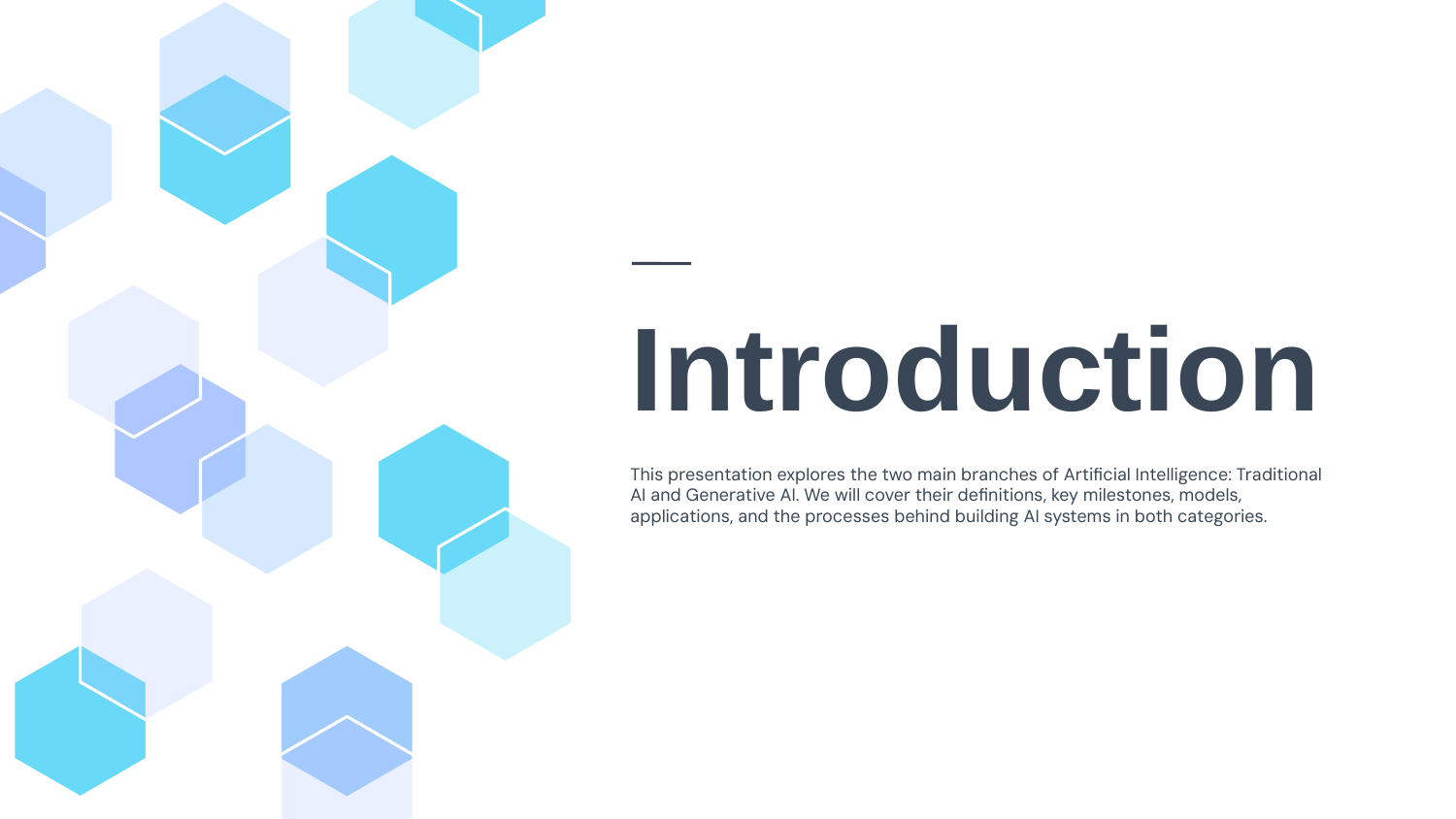

# Introduction
This presentation explores the two main branches of Artificial Intelligence: Traditional AI and Generative AI. We will cover their definitions, key milestones, models, applications, and the processes behind building AI systems in both categories.